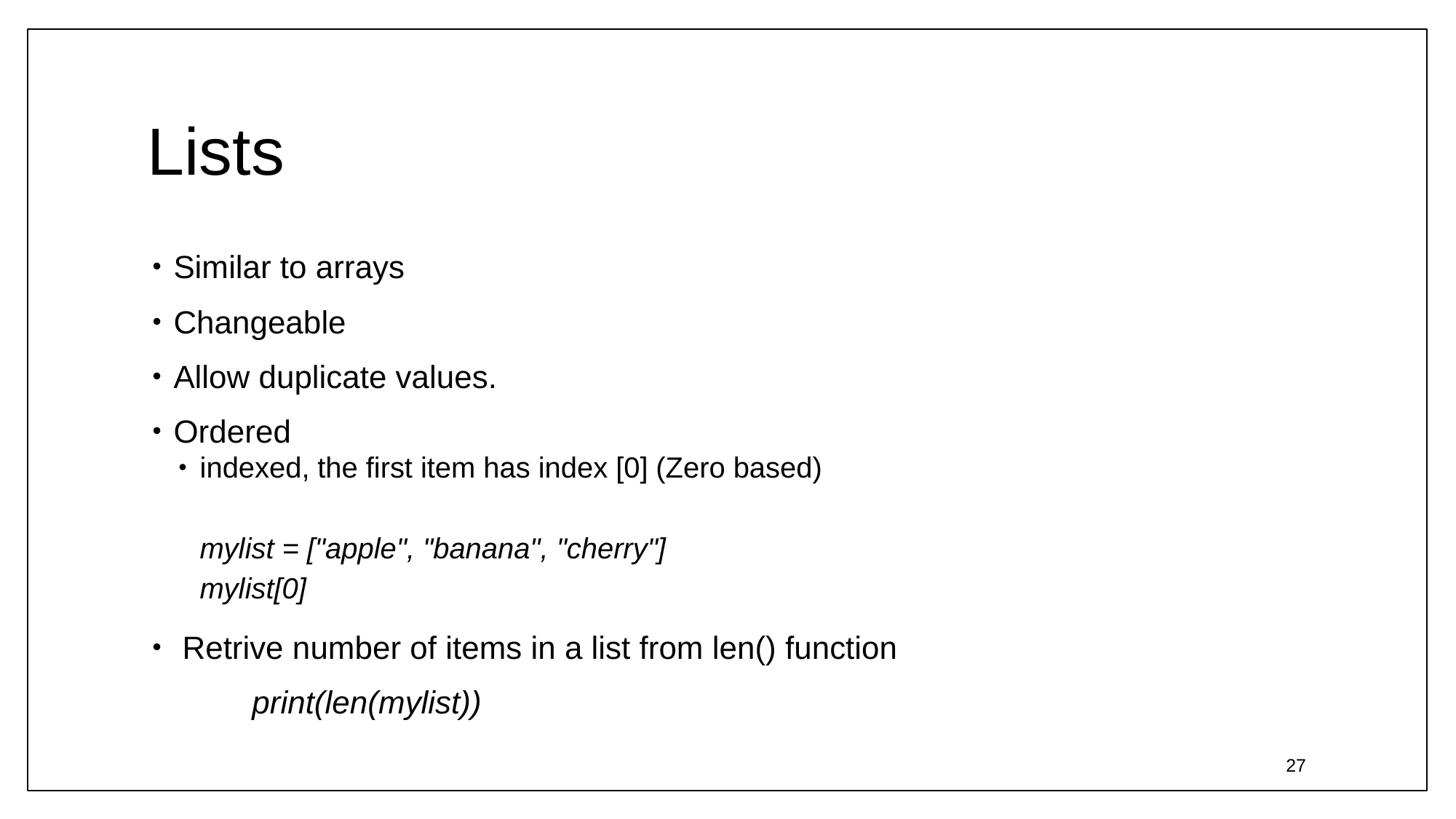

# Lists
Similar to arrays
Changeable
Allow duplicate values.
Ordered
indexed, the first item has index [0] (Zero based)

mylist = ["apple", "banana", "cherry"]
mylist[0]
 Retrive number of items in a list from len() function
	print(len(mylist))

27